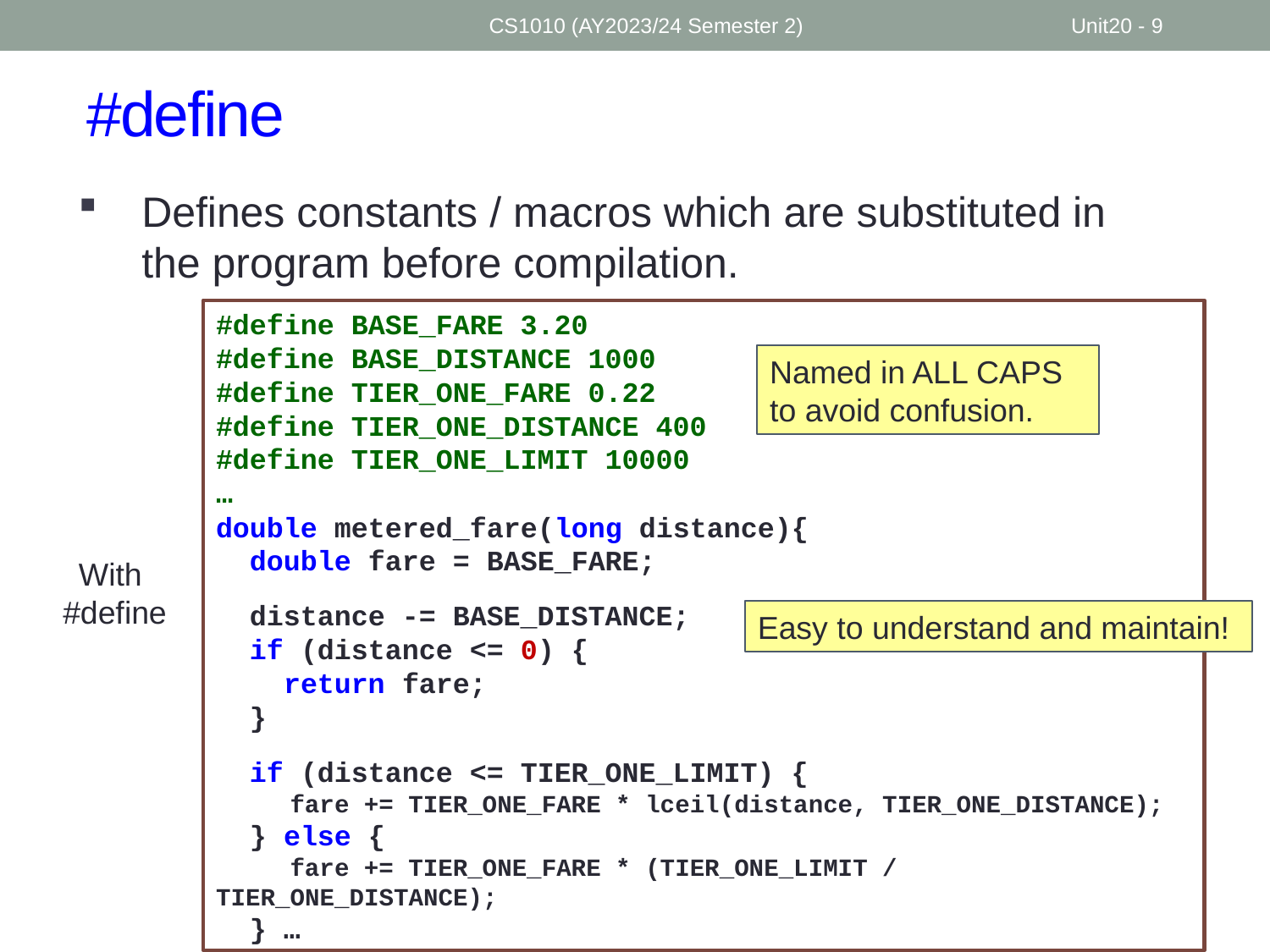

CS1010 (AY2023/24 Semester 2)
Unit20 - 9
# #define
Defines constants / macros which are substituted in the program before compilation.

#define BASE_FARE 3.20
#define BASE_DISTANCE 1000
#define TIER_ONE_FARE 0.22
#define TIER_ONE_DISTANCE 400
#define TIER_ONE_LIMIT 10000
…
double metered_fare(long distance){
  double fare = BASE_FARE;

  distance -= BASE_DISTANCE;
  if (distance <= 0) {
    return fare;
  }

  if (distance <= TIER_ONE_LIMIT) {
     fare += TIER_ONE_FARE * lceil(distance, TIER_ONE_DISTANCE);
  } else {
     fare += TIER_ONE_FARE * (TIER_ONE_LIMIT / TIER_ONE_DISTANCE);
  } …
Named in ALL CAPS to avoid confusion.
With
#define
Easy to understand and maintain!